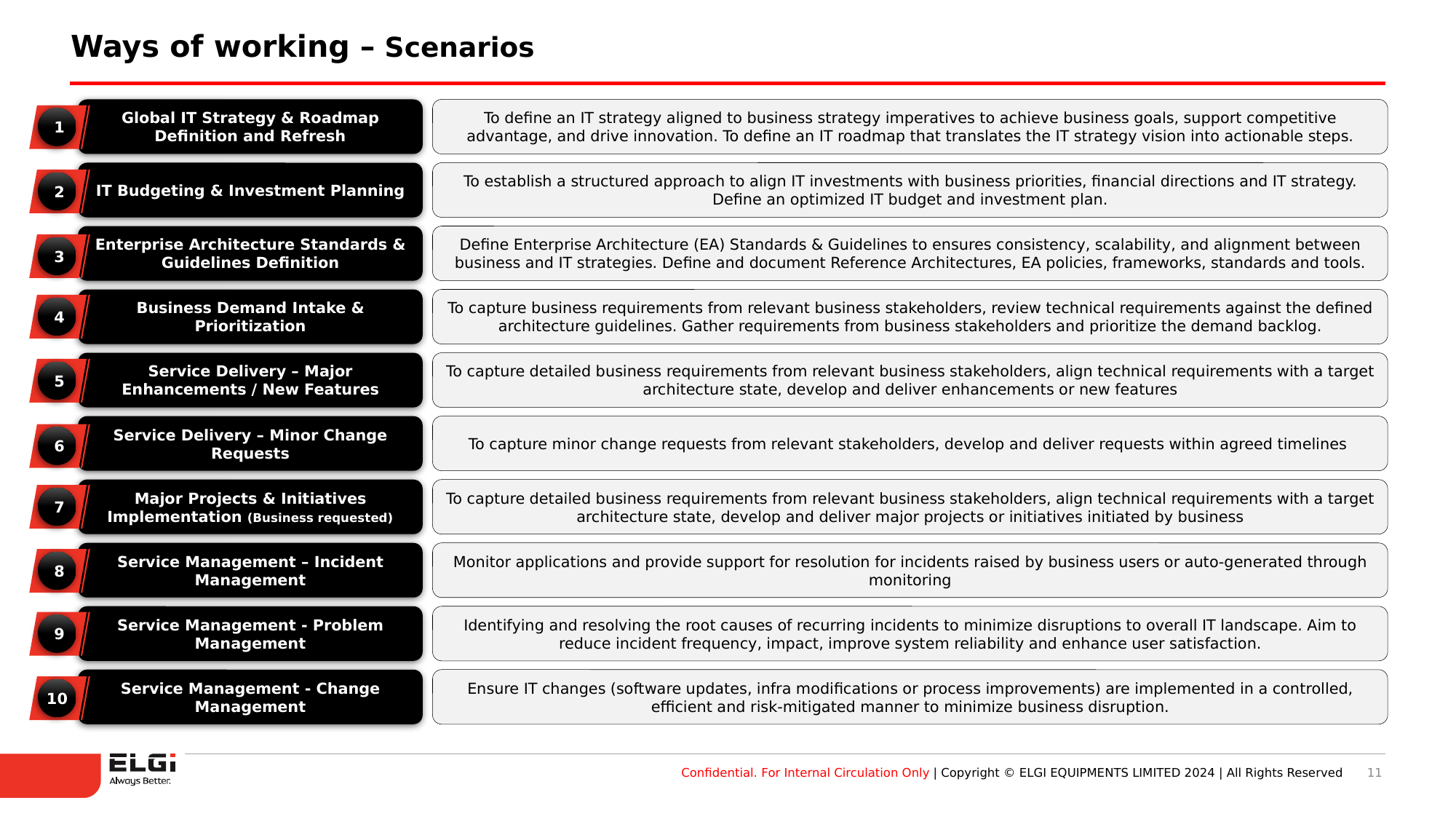

Ways of working – Scenarios

Global IT Strategy & Roadmap Definition and Refresh
To define an IT strategy aligned to business strategy imperatives to achieve business goals, support competitive advantage, and drive innovation. To define an IT roadmap that translates the IT strategy vision into actionable steps.

1
IT Budgeting & Investment Planning
To establish a structured approach to align IT investments with business priorities, financial directions and IT strategy. Define an optimized IT budget and investment plan.

2
Enterprise Architecture Standards & Guidelines Definition
Define Enterprise Architecture (EA) Standards & Guidelines to ensures consistency, scalability, and alignment between business and IT strategies. Define and document Reference Architectures, EA policies, frameworks, standards and tools.

3
Business Demand Intake & Prioritization
To capture business requirements from relevant business stakeholders, review technical requirements against the defined architecture guidelines. Gather requirements from business stakeholders and prioritize the demand backlog.

4
Service Delivery – Major Enhancements / New Features
To capture detailed business requirements from relevant business stakeholders, align technical requirements with a target architecture state, develop and deliver enhancements or new features

5
Service Delivery – Minor Change Requests
To capture minor change requests from relevant stakeholders, develop and deliver requests within agreed timelines

6
Major Projects & Initiatives Implementation (Business requested)
To capture detailed business requirements from relevant business stakeholders, align technical requirements with a target architecture state, develop and deliver major projects or initiatives initiated by business

7
Service Management – Incident Management
Monitor applications and provide support for resolution for incidents raised by business users or auto-generated through monitoring

8
Service Management - Problem Management
Identifying and resolving the root causes of recurring incidents to minimize disruptions to overall IT landscape. Aim to reduce incident frequency, impact, improve system reliability and enhance user satisfaction.

9
Service Management - Change Management
Ensure IT changes (software updates, infra modifications or process improvements) are implemented in a controlled, efficient and risk-mitigated manner to minimize business disruption.

10